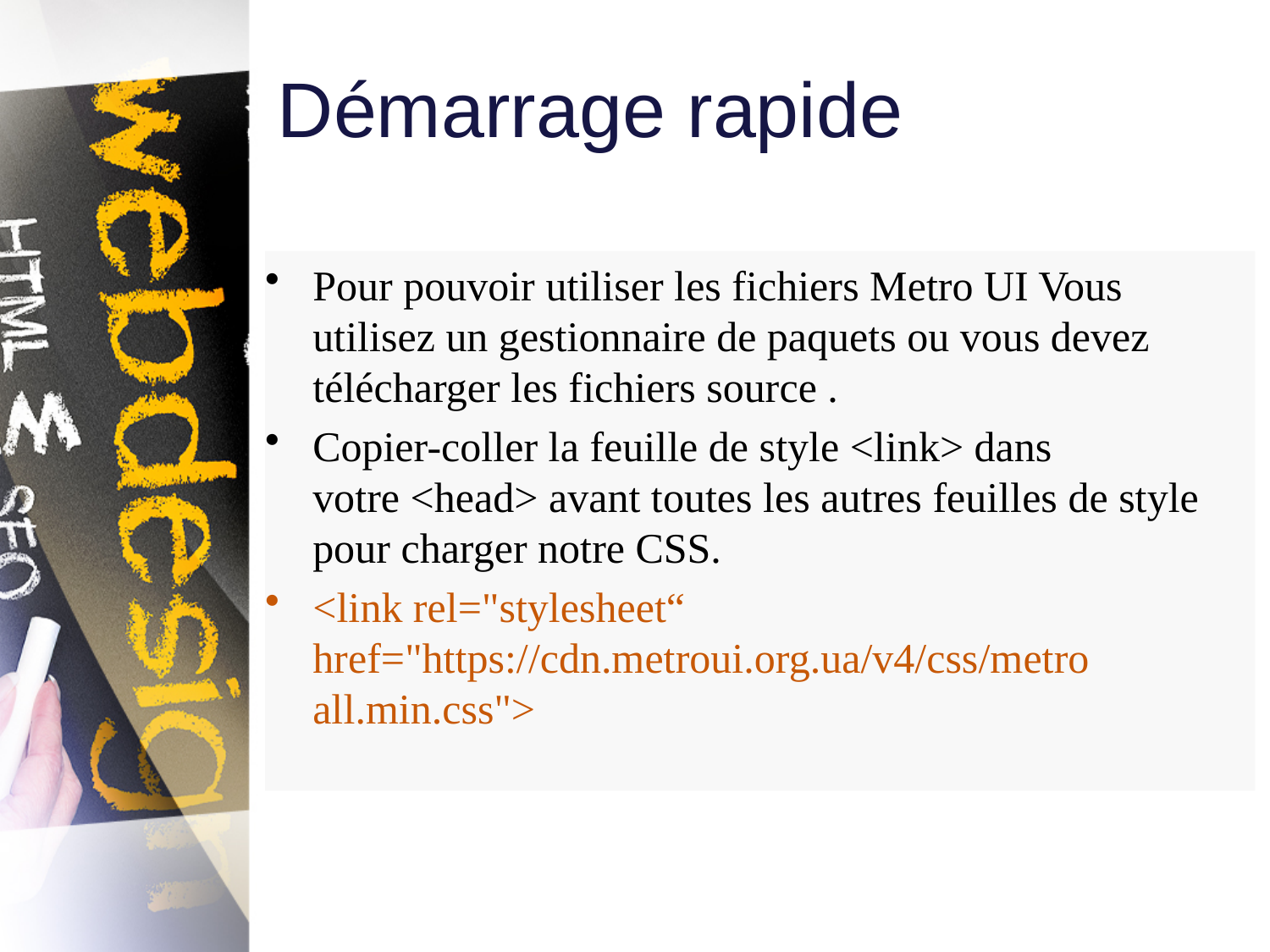

# Démarrage rapide
Pour pouvoir utiliser les fichiers Metro UI Vous utilisez un gestionnaire de paquets ou vous devez télécharger les fichiers source .
Copier-coller la feuille de style <link> dans votre <head> avant toutes les autres feuilles de style pour charger notre CSS.
<link rel="stylesheet“  href="https://cdn.metroui.org.ua/v4/css/metro  all.min.css">